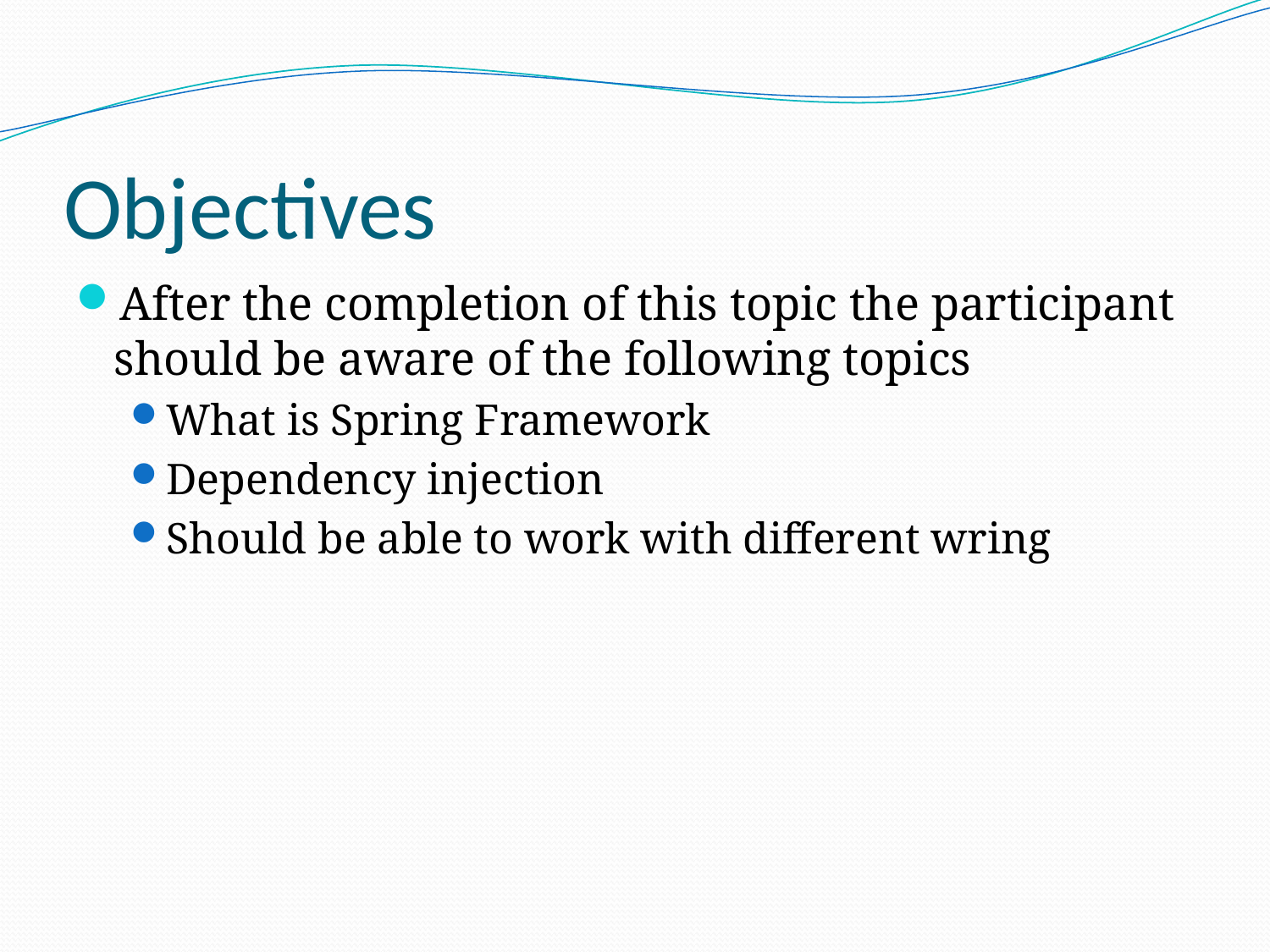

# Objectives
After the completion of this topic the participant should be aware of the following topics
What is Spring Framework
Dependency injection
Should be able to work with different wring